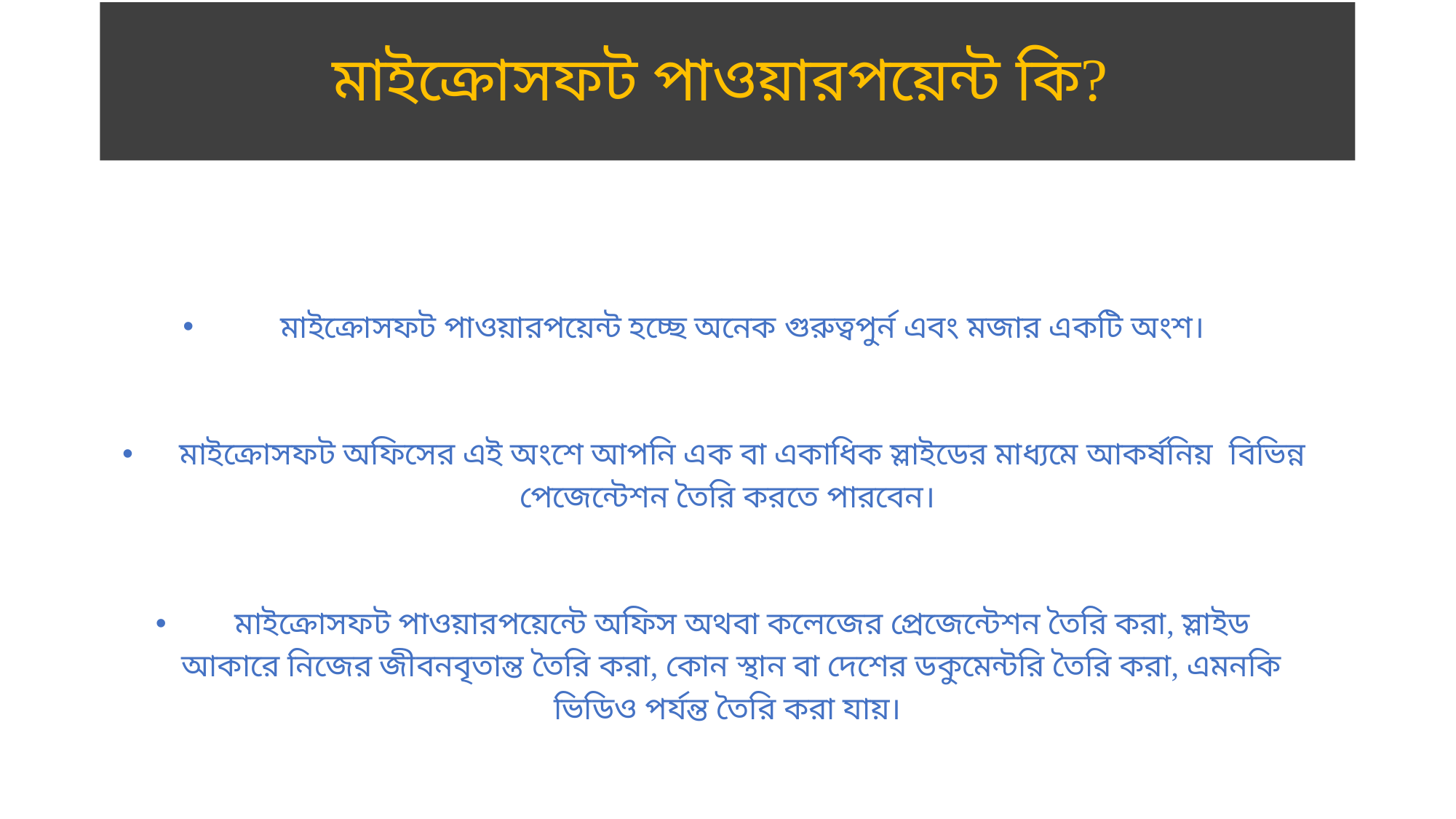

# মাইক্রোসফট পাওয়ারপয়েন্ট কি?

মাইক্রোসফট পাওয়ারপয়েন্ট হচ্ছে অনেক গুরুত্বপুর্ন এবং মজার একটি অংশ।

মাইক্রোসফট অফিসের এই অংশে আপনি এক বা একাধিক স্লাইডের মাধ্যমে আকর্ষনিয়  বিভিন্ন
 পেজেন্টেশন তৈরি করতে পারবেন।

মাইক্রোসফট পাওয়ারপয়েন্টে অফিস অথবা কলেজের প্রেজেন্টেশন তৈরি করা, স্লাইড
 আকারে নিজের জীবনবৃতান্ত তৈরি করা, কোন স্থান বা দেশের ডকুমেন্টরি তৈরি করা, এমনকি
 ভিডিও পর্যন্ত তৈরি করা যায়।